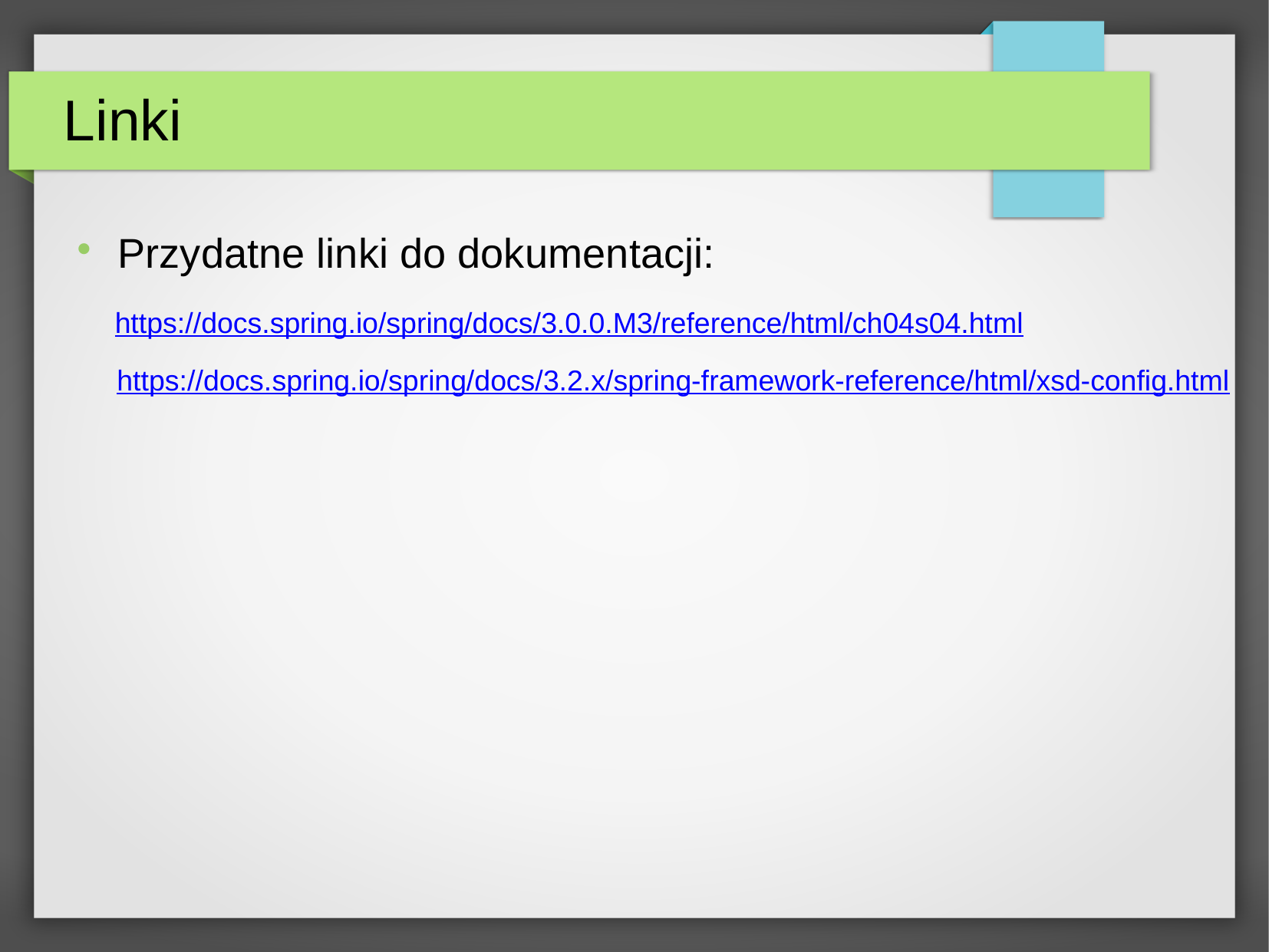

Linki
Przydatne linki do dokumentacji:

https://docs.spring.io/spring/docs/3.0.0.M3/reference/html/ch04s04.html
https://docs.spring.io/spring/docs/3.2.x/spring-framework-reference/html/xsd-config.html